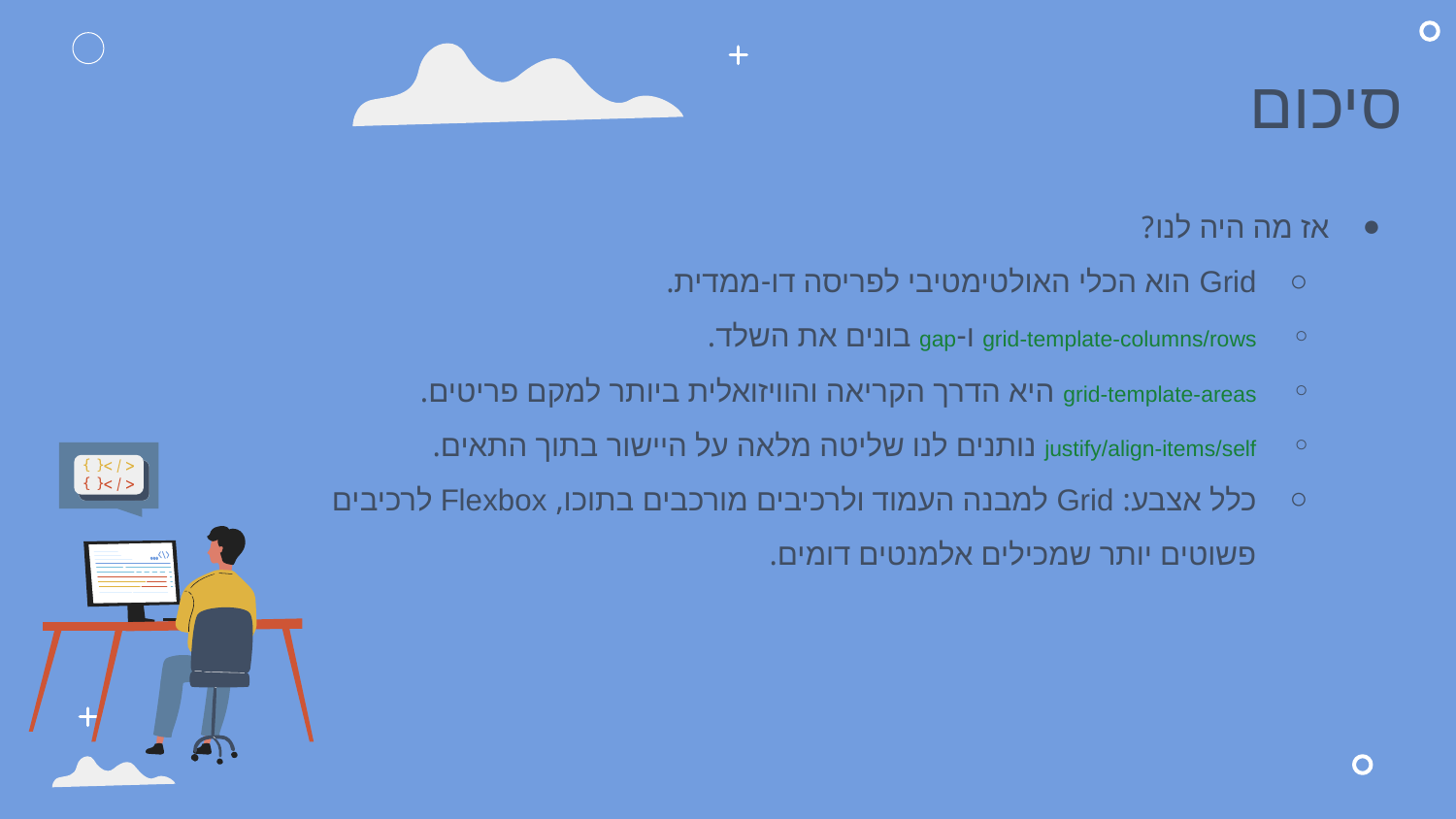

# סיכום

אז מה היה לנו?
Grid הוא הכלי האולטימטיבי לפריסה דו-ממדית.
grid-template-columns/rows ו-gap בונים את השלד.
grid-template-areas היא הדרך הקריאה והוויזואלית ביותר למקם פריטים.
justify/align-items/self נותנים לנו שליטה מלאה על היישור בתוך התאים.
כלל אצבע: Grid למבנה העמוד ולרכיבים מורכבים בתוכו, Flexbox לרכיבים פשוטים יותר שמכילים אלמנטים דומים.